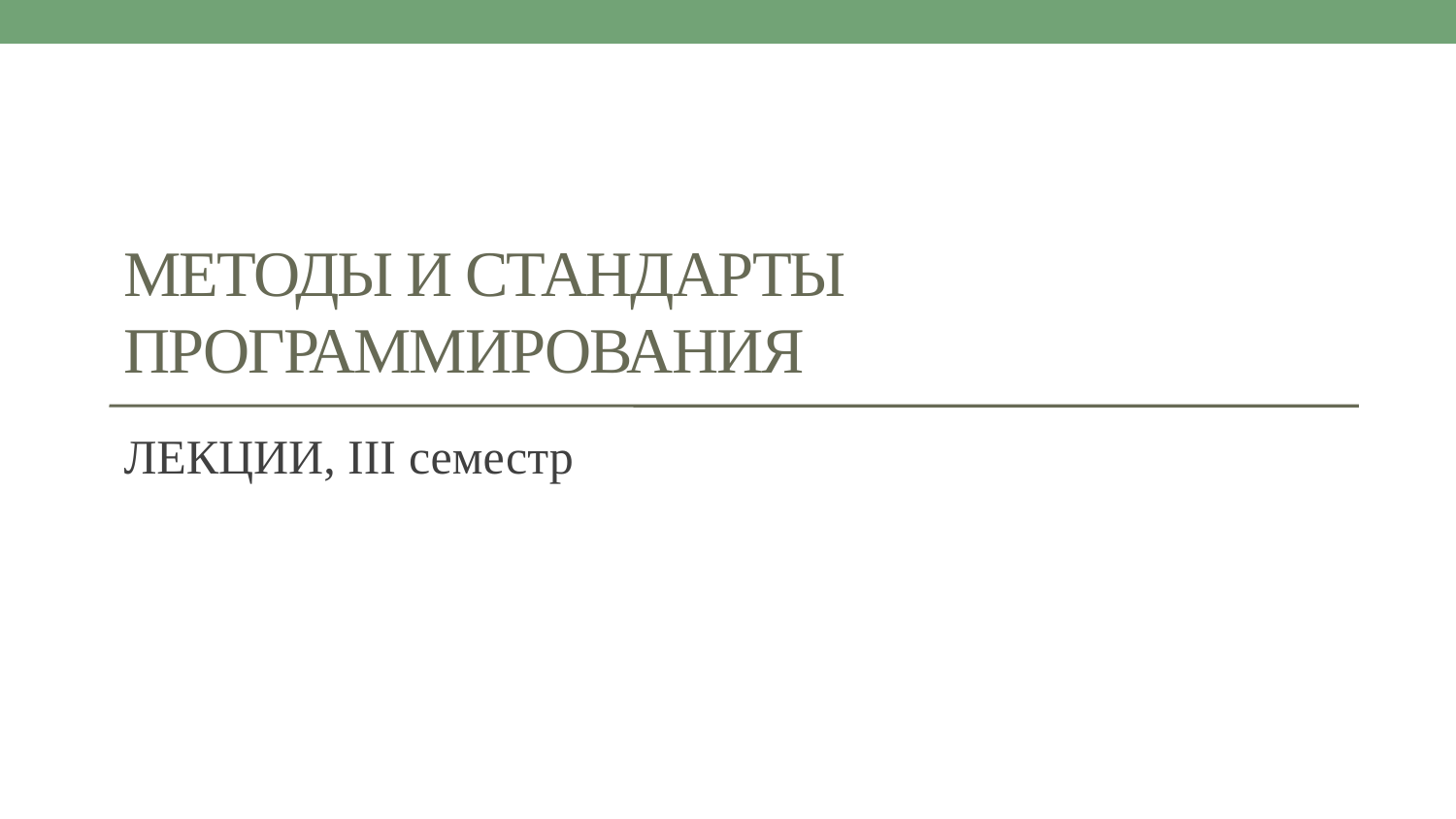

# Методы и стандарты программирования
Лекции, III семестр